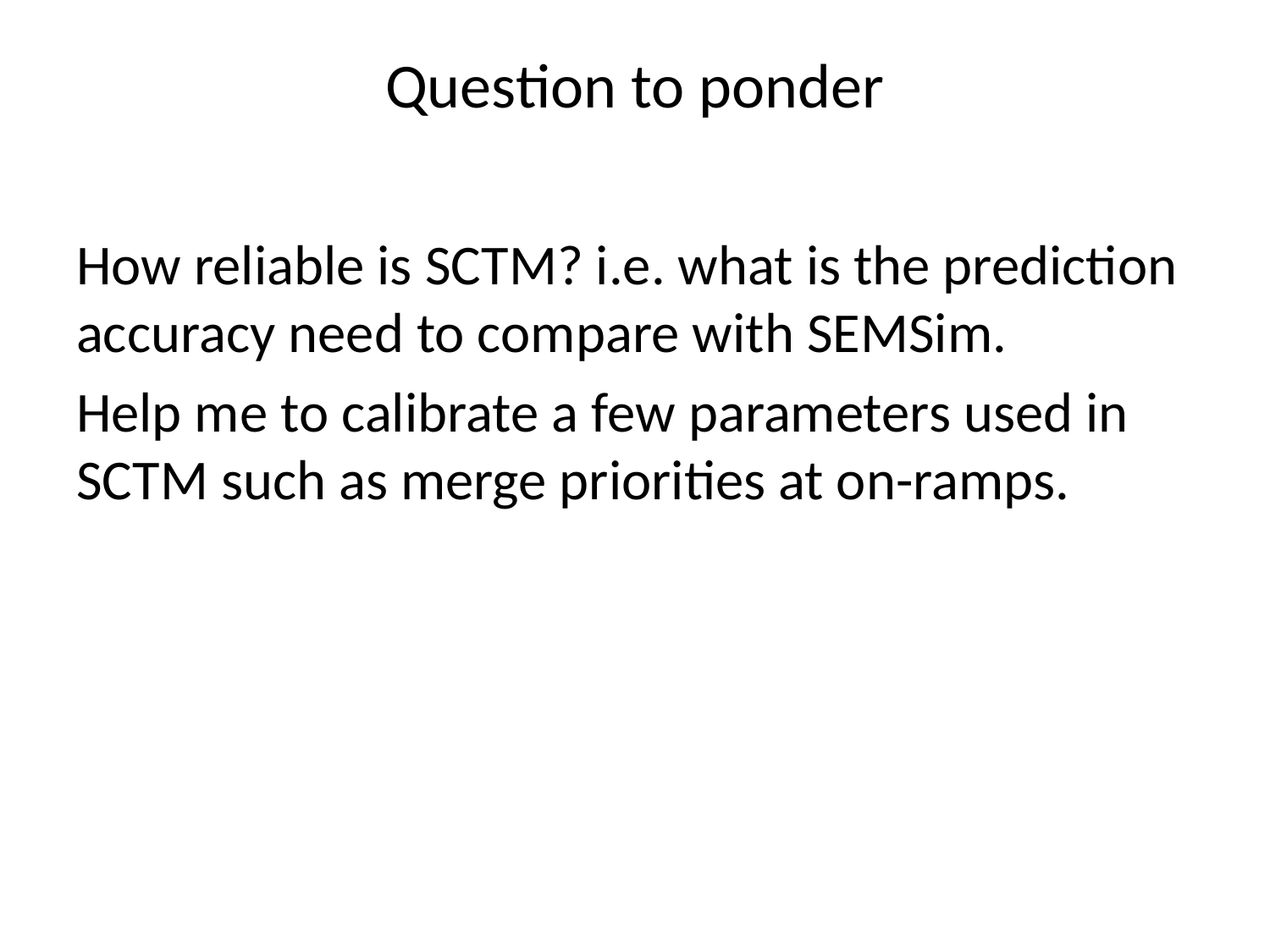

# Question to ponder
How reliable is SCTM? i.e. what is the prediction accuracy need to compare with SEMSim.
Help me to calibrate a few parameters used in SCTM such as merge priorities at on-ramps.